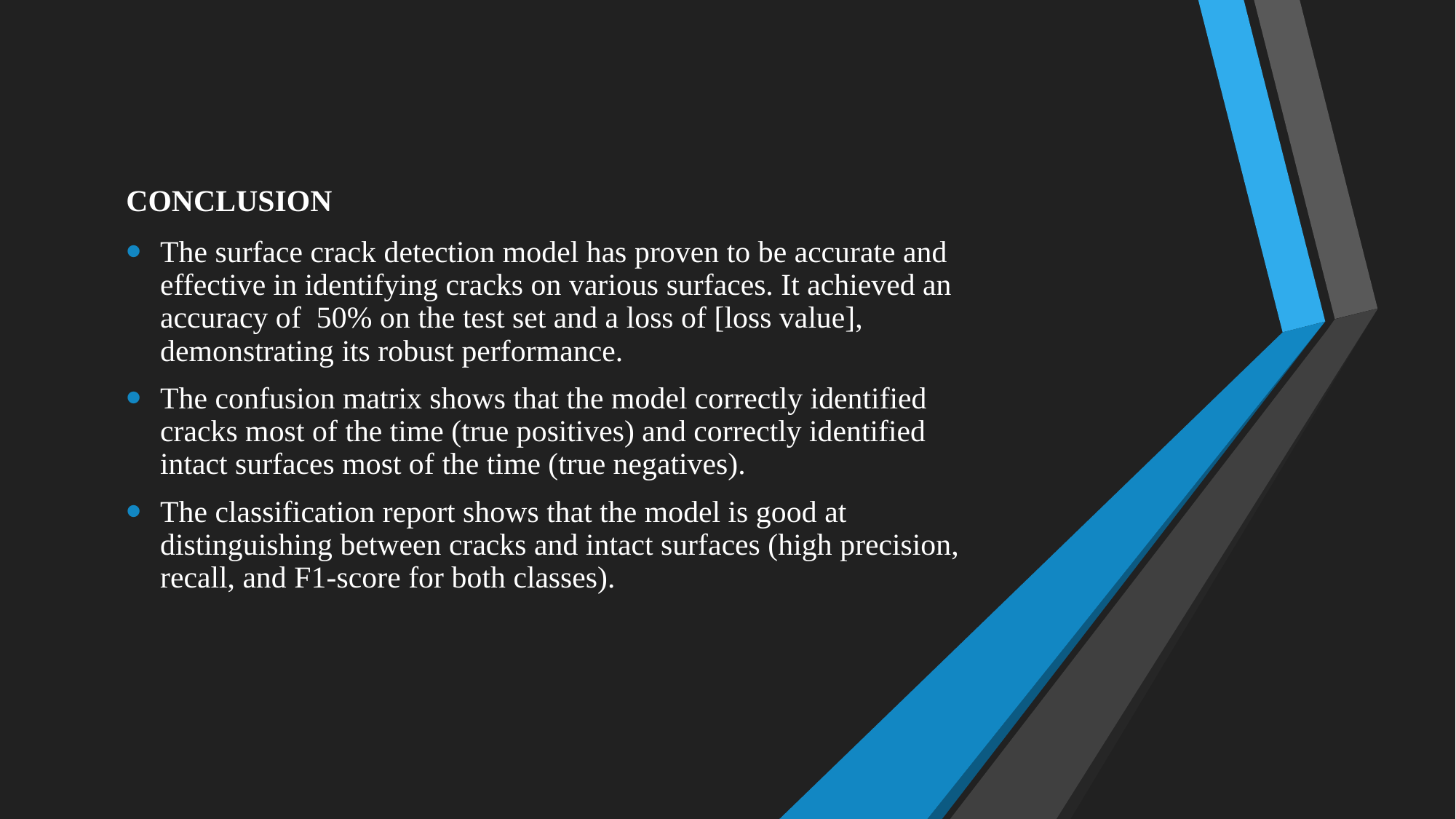

CONCLUSION
The surface crack detection model has proven to be accurate and effective in identifying cracks on various surfaces. It achieved an accuracy of  50% on the test set and a loss of [loss value], demonstrating its robust performance.
The confusion matrix shows that the model correctly identified cracks most of the time (true positives) and correctly identified intact surfaces most of the time (true negatives).
The classification report shows that the model is good at distinguishing between cracks and intact surfaces (high precision, recall, and F1-score for both classes).